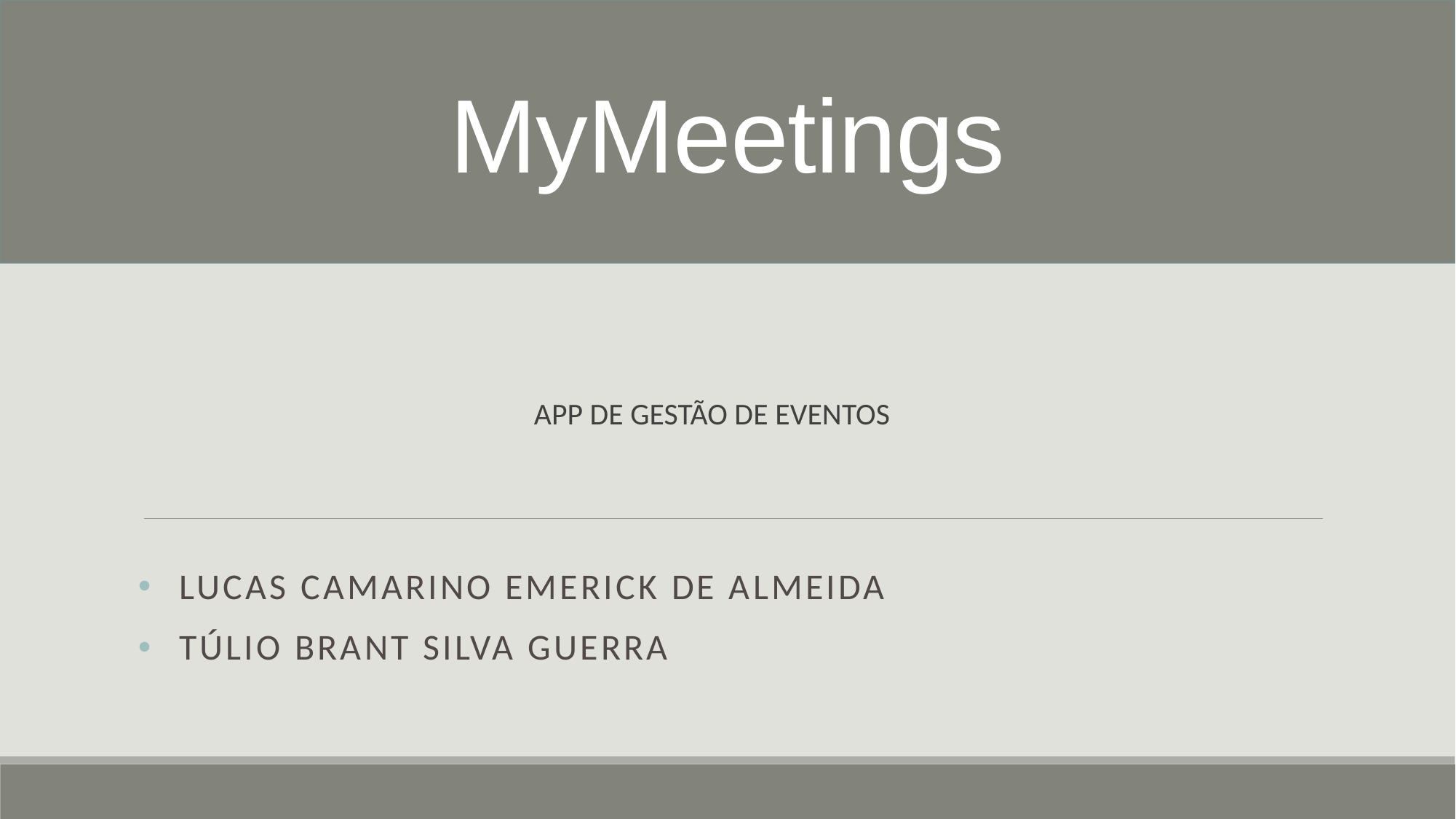

# MyMeetings
APP DE GESTÃO DE EVENTOS
Lucas Camarino emerick de almeida
Túlio Brant silva guerra